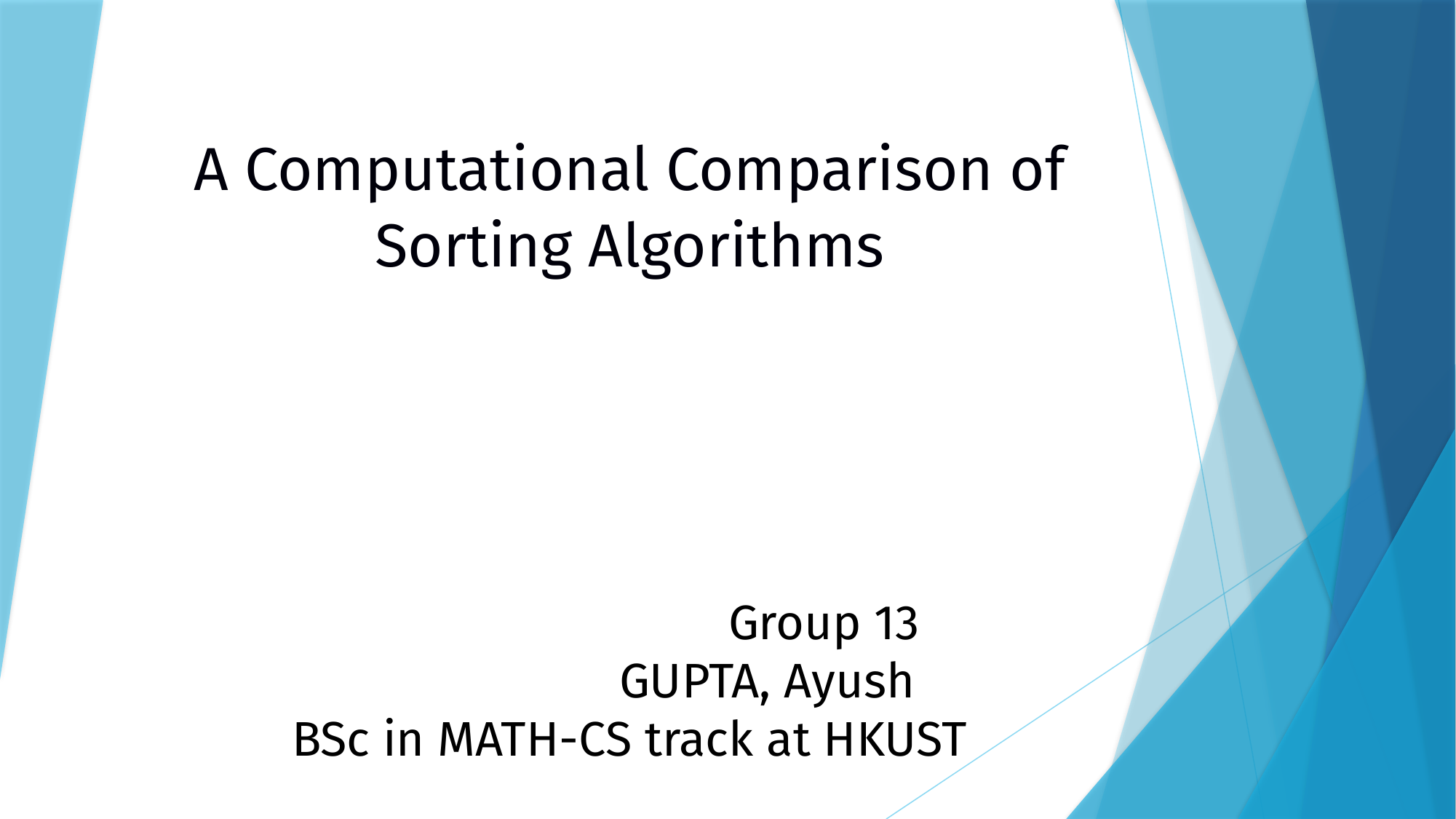

# A Computational Comparison of Sorting Algorithms
				Group 13
			GUPTA, Ayush
BSc in MATH-CS track at HKUST